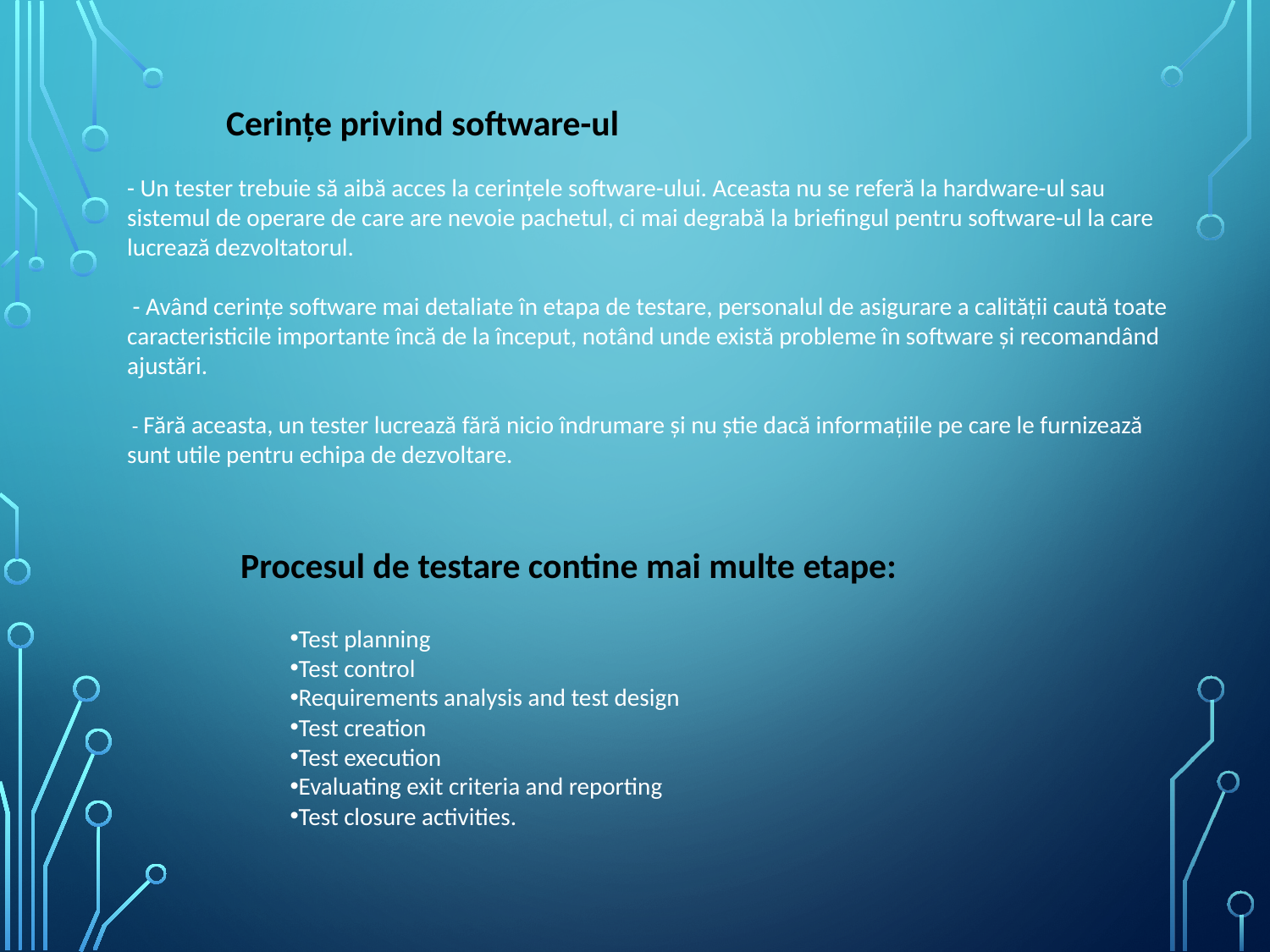

Cerințe privind software-ul

- Un tester trebuie să aibă acces la cerințele software-ului. Aceasta nu se referă la hardware-ul sau sistemul de operare de care are nevoie pachetul, ci mai degrabă la briefingul pentru software-ul la care lucrează dezvoltatorul.

 - Având cerințe software mai detaliate în etapa de testare, personalul de asigurare a calității caută toate caracteristicile importante încă de la început, notând unde există probleme în software și recomandând ajustări.

 - Fără aceasta, un tester lucrează fără nicio îndrumare și nu știe dacă informațiile pe care le furnizează sunt utile pentru echipa de dezvoltare.
Procesul de testare contine mai multe etape:
Test planning
Test control
Requirements analysis and test design
Test creation
Test execution
Evaluating exit criteria and reporting
Test closure activities.